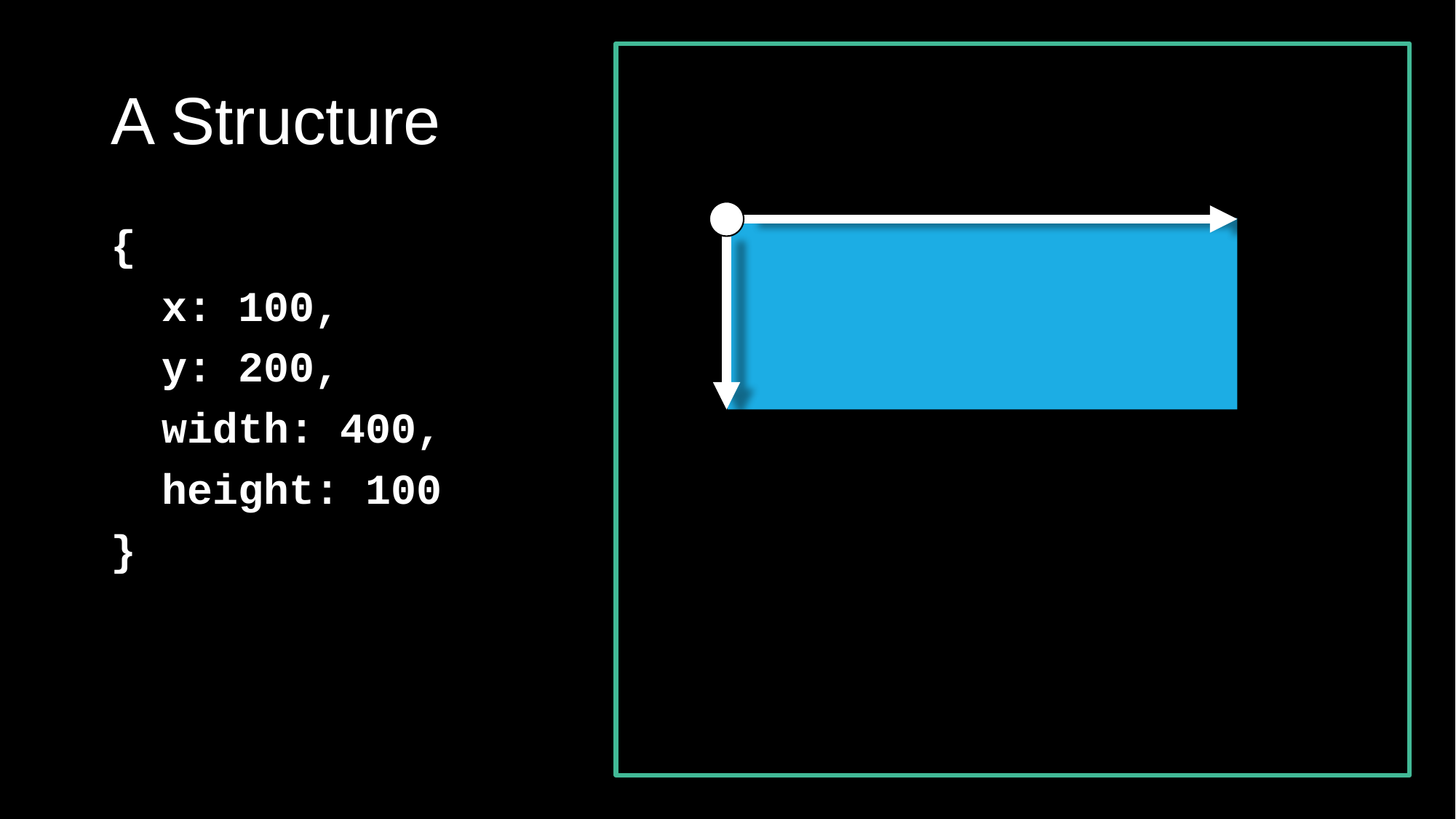

# A Structure

{
  x: 100,
  y: 200,
  width: 400,
  height: 100
}